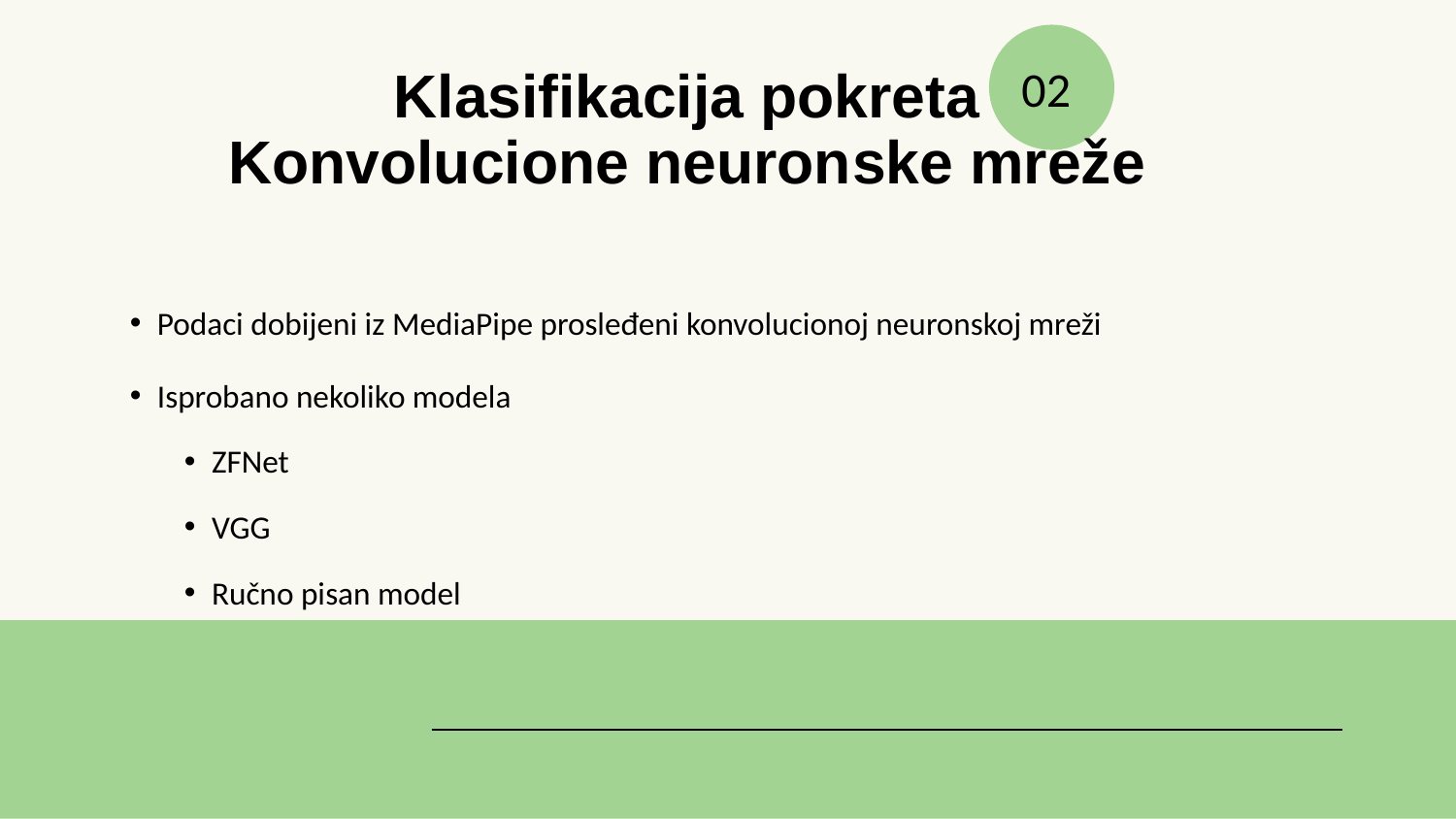

02
# Klasifikacija pokreta Konvolucione neuronske mreže
Podaci dobijeni iz MediaPipe prosleđeni konvolucionoj neuronskoj mreži
Isprobano nekoliko modela
ZFNet
VGG
Ručno pisan model